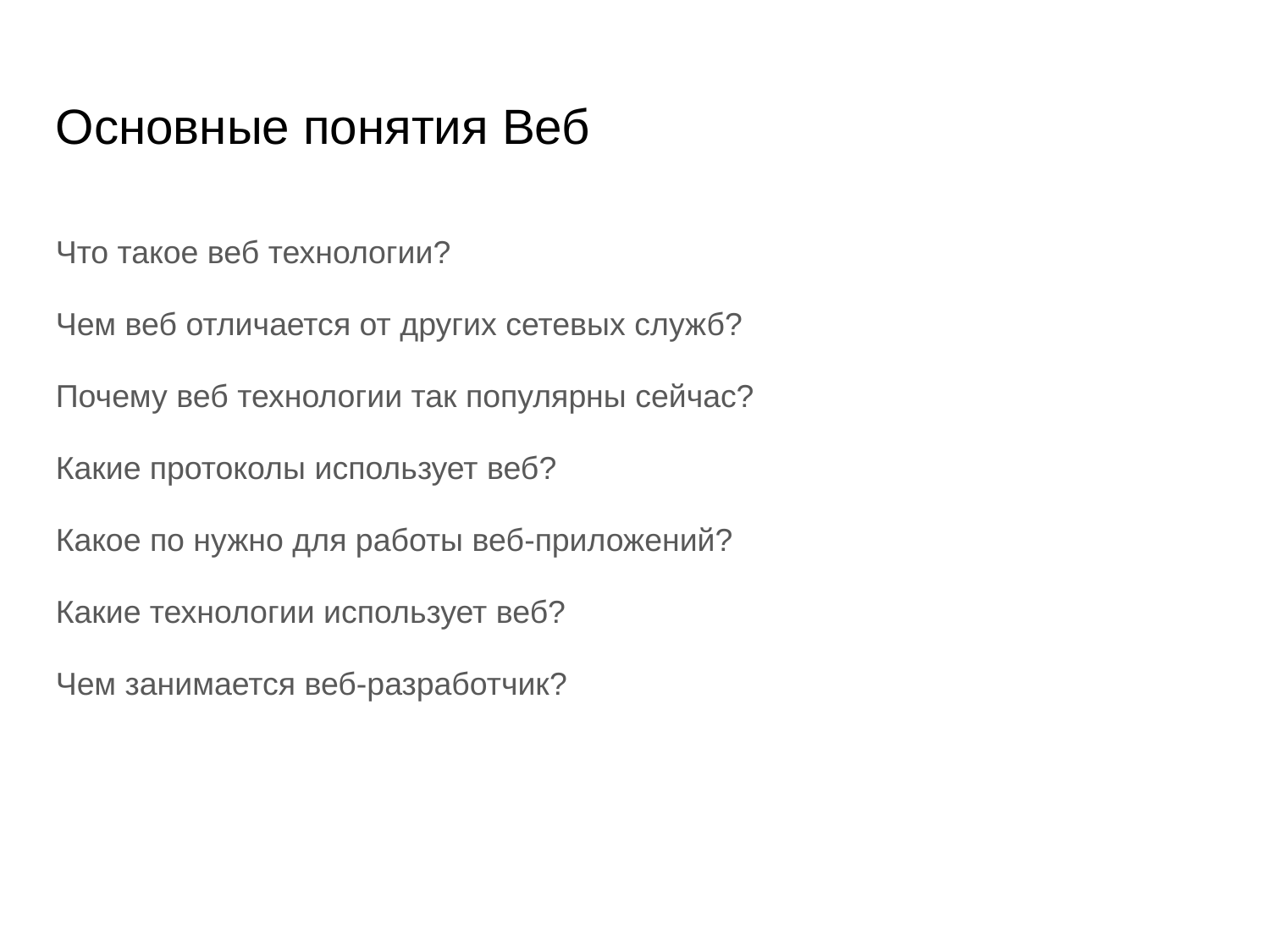

Основные понятия Веб
Что такое веб технологии?
Чем веб отличается от других сетевых служб?
Почему веб технологии так популярны сейчас?
Какие протоколы использует веб?
Какое по нужно для работы веб-приложений?
Какие технологии использует веб?
Чем занимается веб-разработчик?